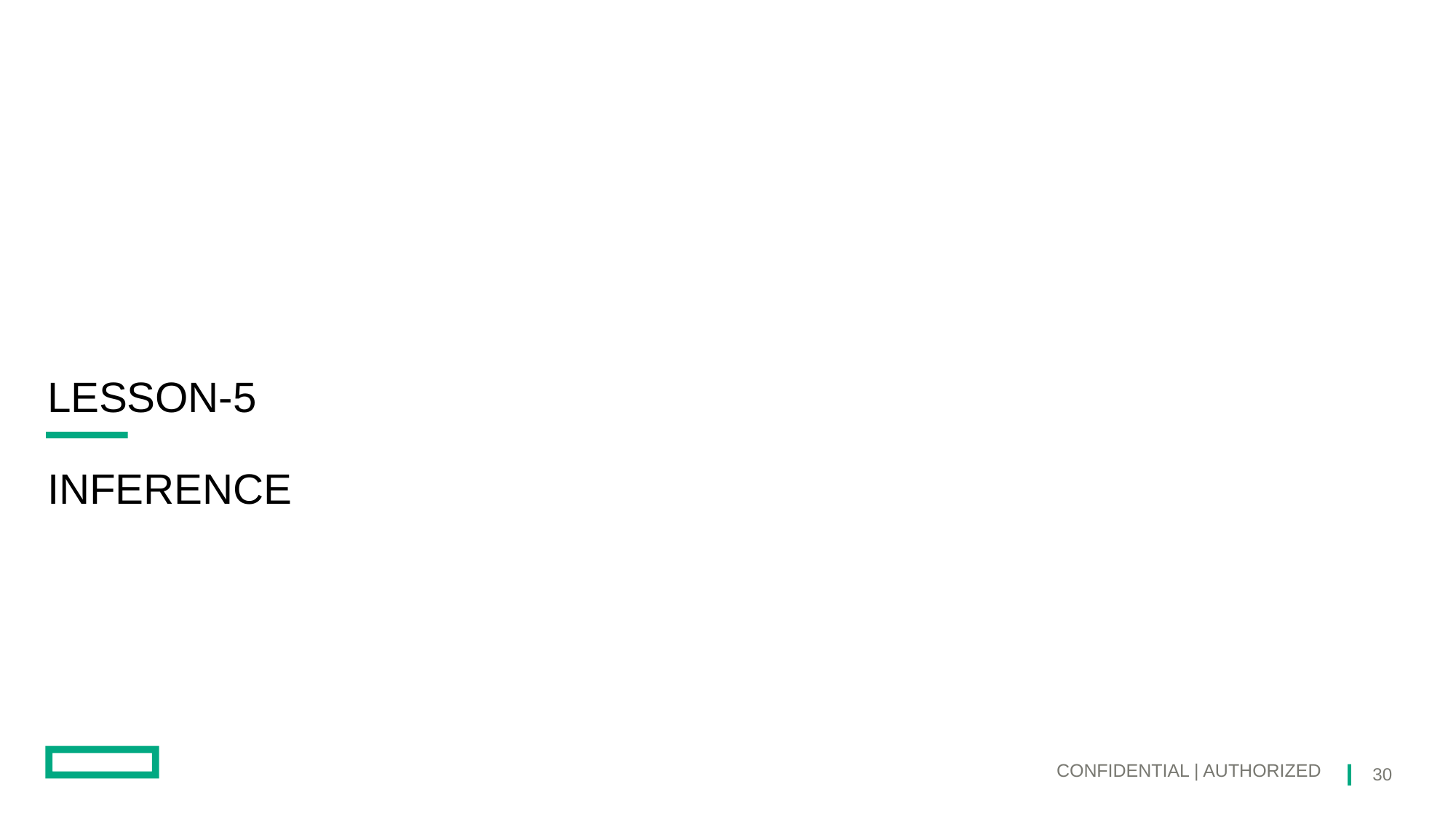

CONFIDENTIAL | AUTHORIZED
30
# Lesson-5 Inference